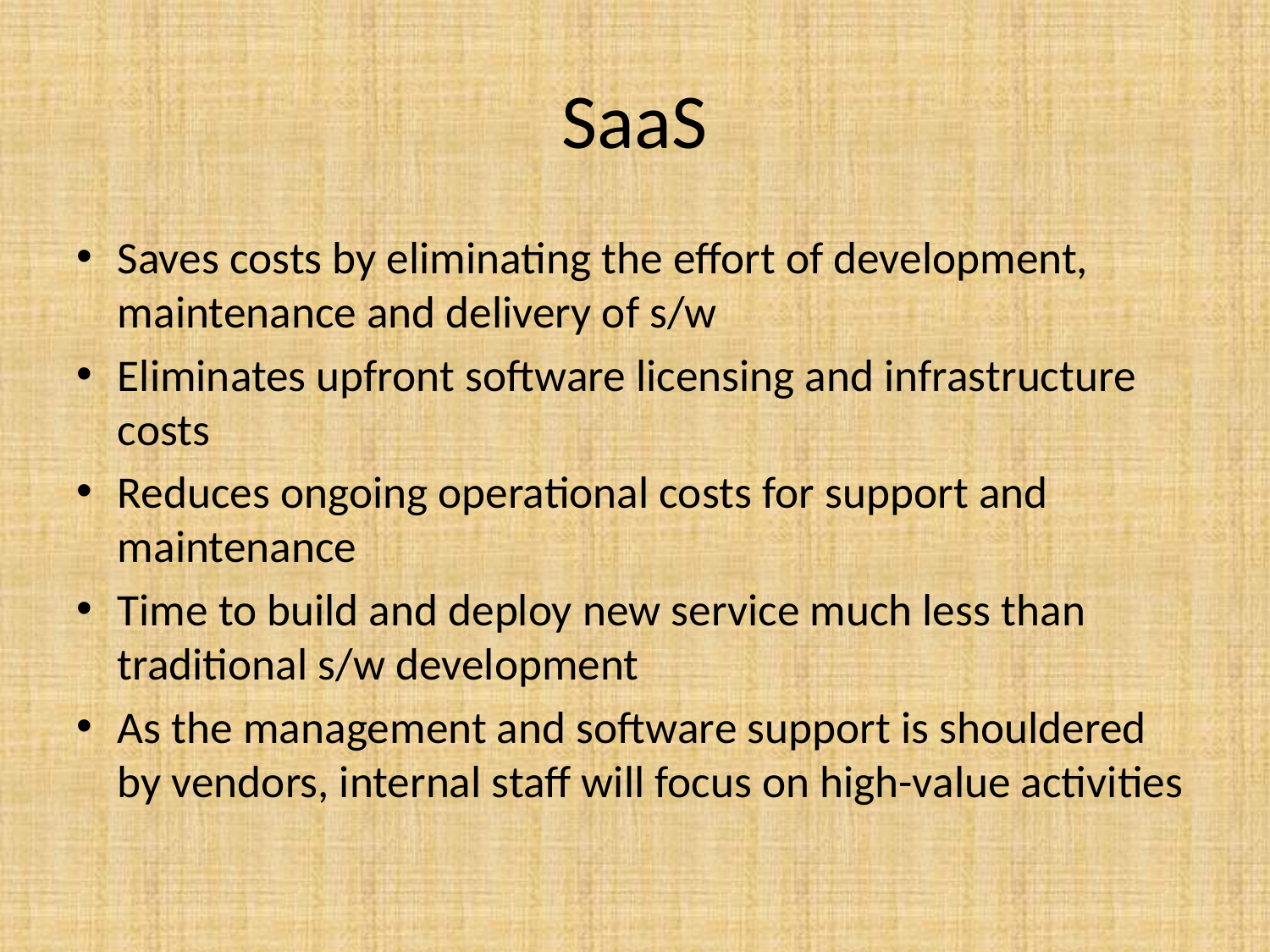

# SaaS
Saves costs by eliminating the effort of development, maintenance and delivery of s/w
Eliminates upfront software licensing and infrastructure costs
Reduces ongoing operational costs for support and maintenance
Time to build and deploy new service much less than traditional s/w development
As the management and software support is shouldered by vendors, internal staff will focus on high-value activities